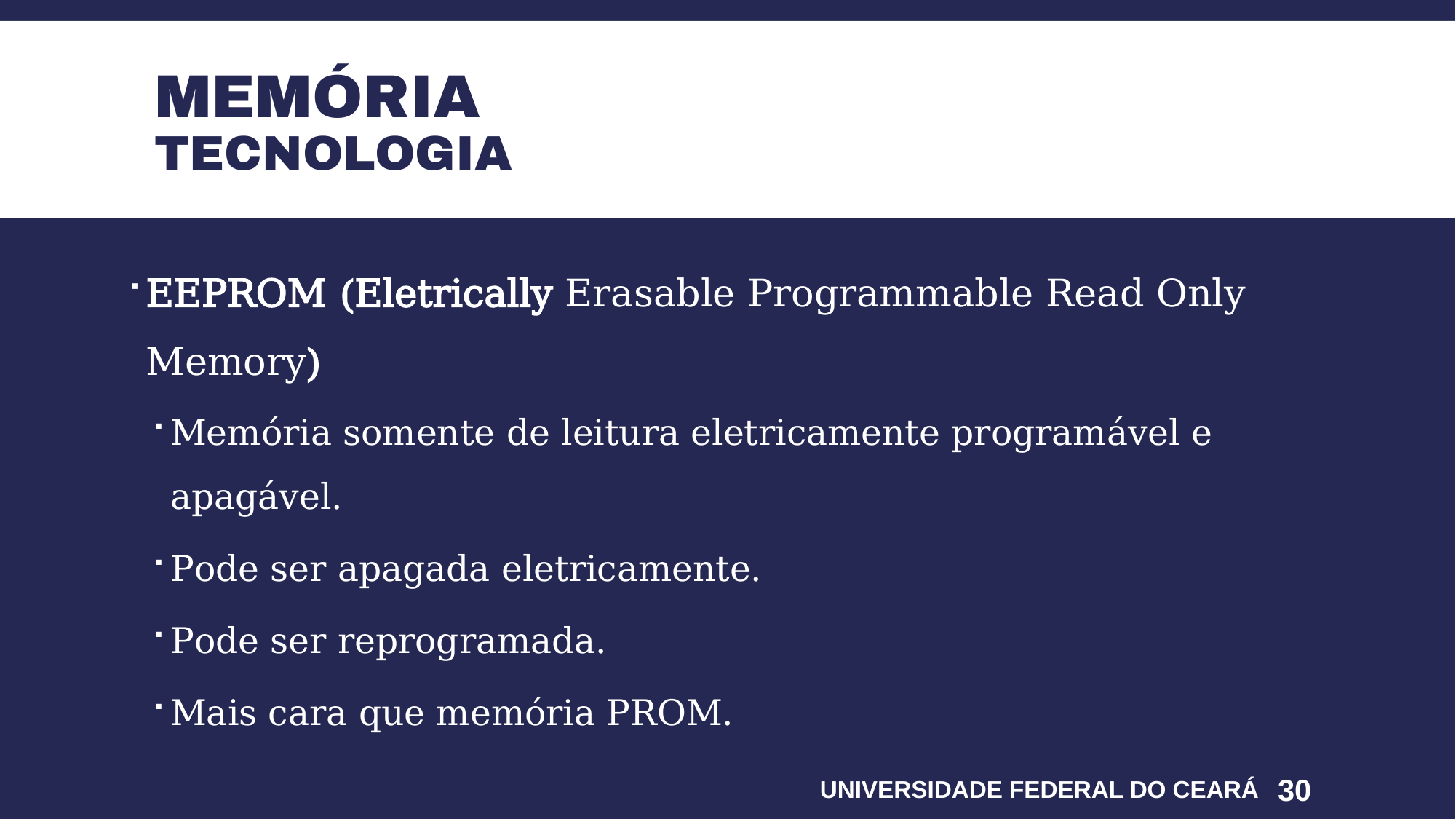

# memória Tecnologia
EEPROM (Eletrically Erasable Programmable Read Only Memory)
Memória somente de leitura eletricamente programável e apagável.
Pode ser apagada eletricamente.
Pode ser reprogramada.
Mais cara que memória PROM.

UNIVERSIDADE FEDERAL DO CEARÁ
30